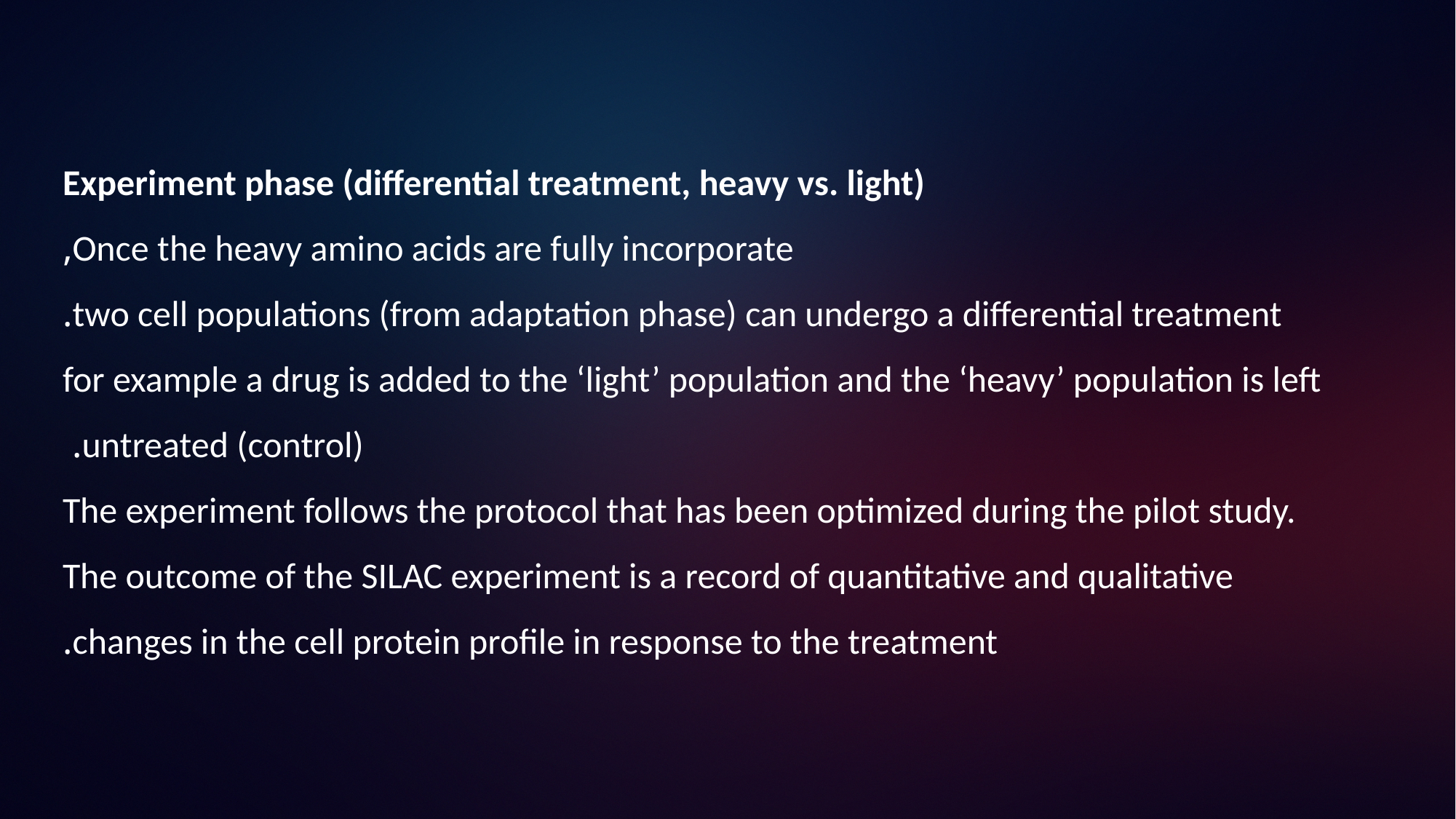

Experiment phase (differential treatment, heavy vs. light)
Once the heavy amino acids are fully incorporate,
two cell populations (from adaptation phase) can undergo a differential treatment.
for example a drug is added to the ‘light’ population and the ‘heavy’ population is left untreated (control).
The experiment follows the protocol that has been optimized during the pilot study. The outcome of the SILAC experiment is a record of quantitative and qualitative changes in the cell protein profile in response to the treatment.